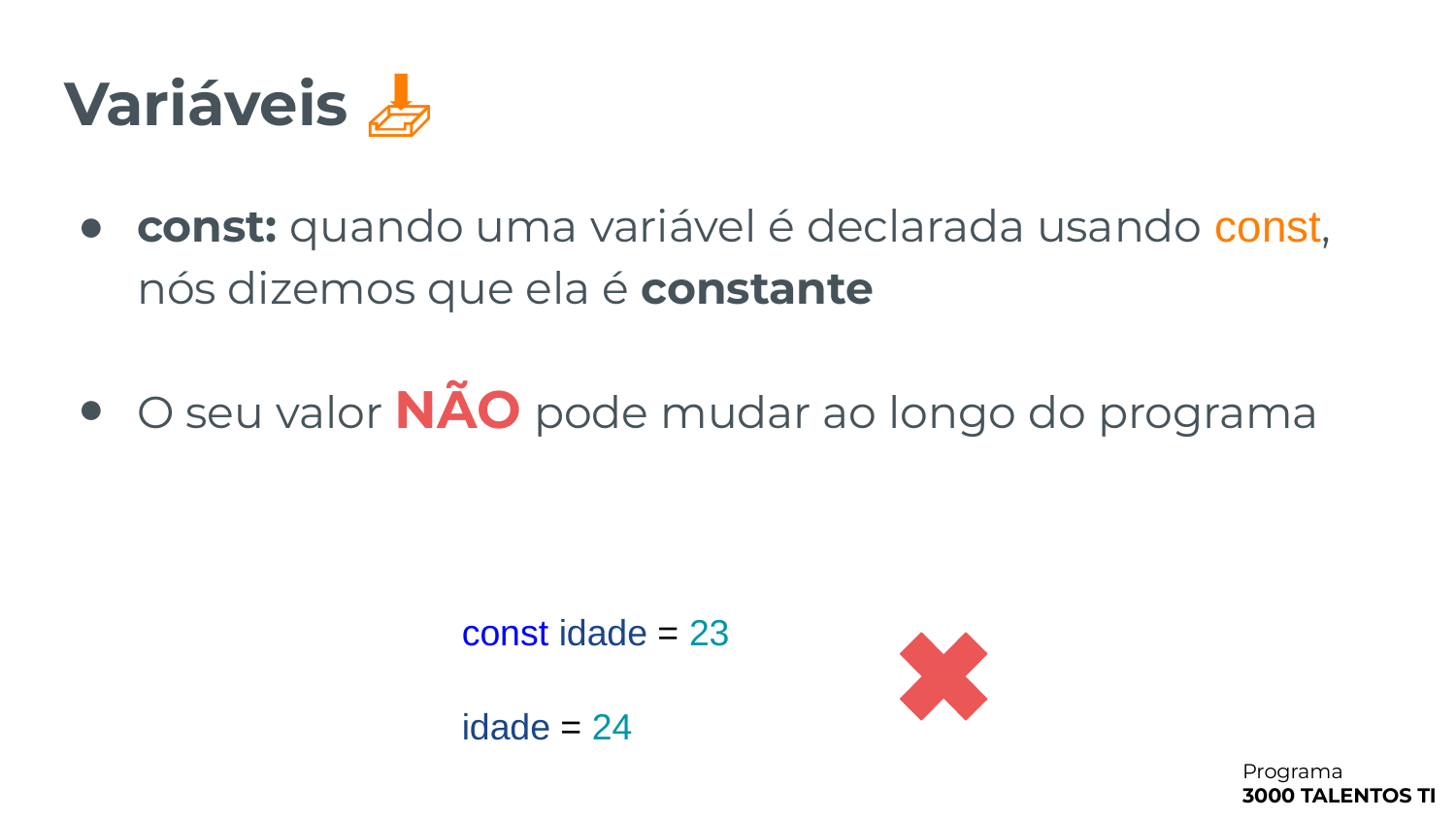

# Variáveis 📥
const: quando uma variável é declarada usando const, nós dizemos que ela é constante
O seu valor NÃO pode mudar ao longo do programa
const idade = 23
idade = 24